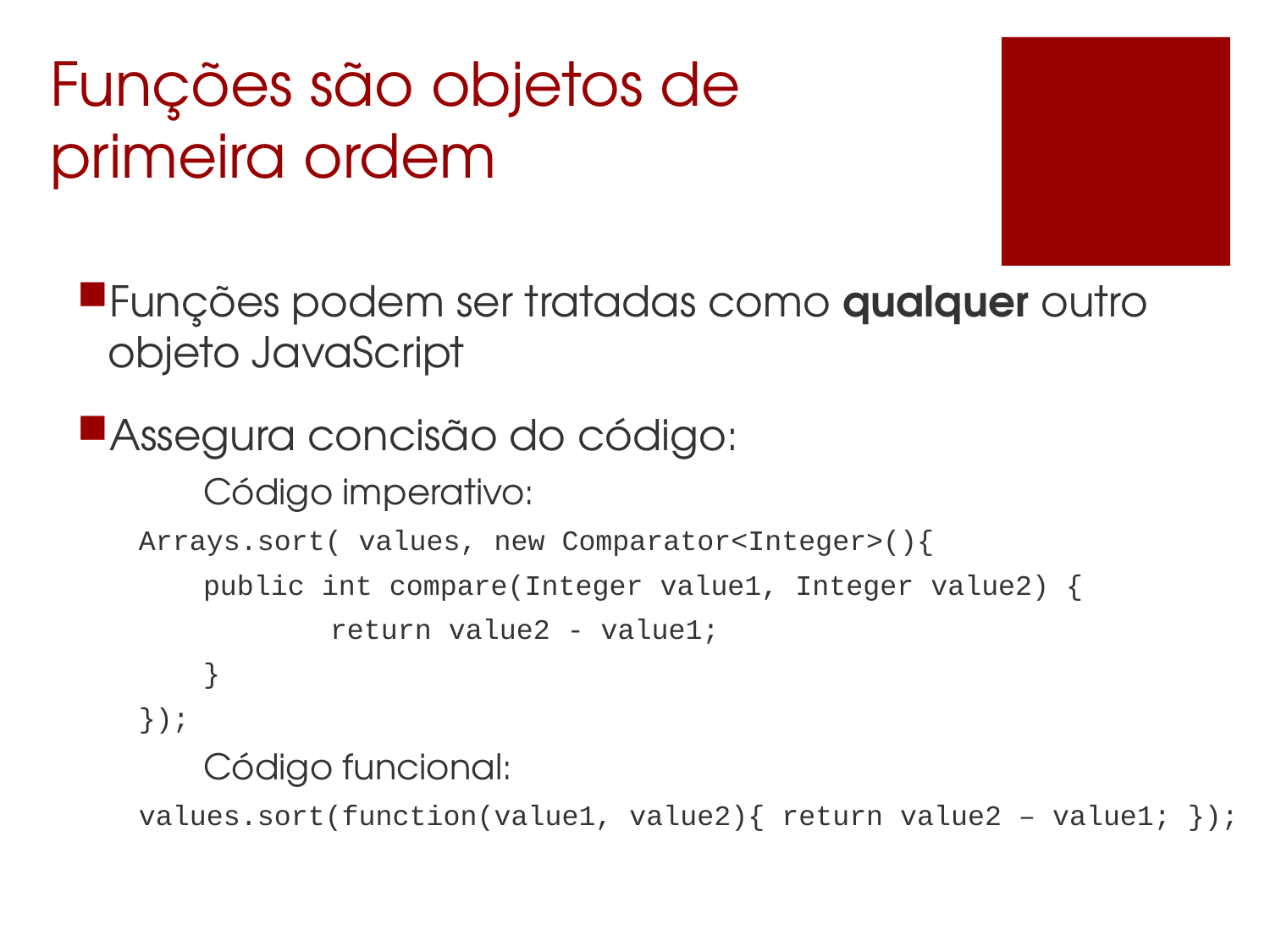

# Funções são objetos de primeira ordem
Funções podem ser tratadas como qualquer outro objeto JavaScript
Assegura concisão do código:
	Código imperativo:
Arrays.sort( values, new Comparator<Integer>(){
	public int compare(Integer value1, Integer value2) {
		return value2 - value1;
	}
});
	Código funcional:
values.sort(function(value1, value2){ return value2 – value1; });